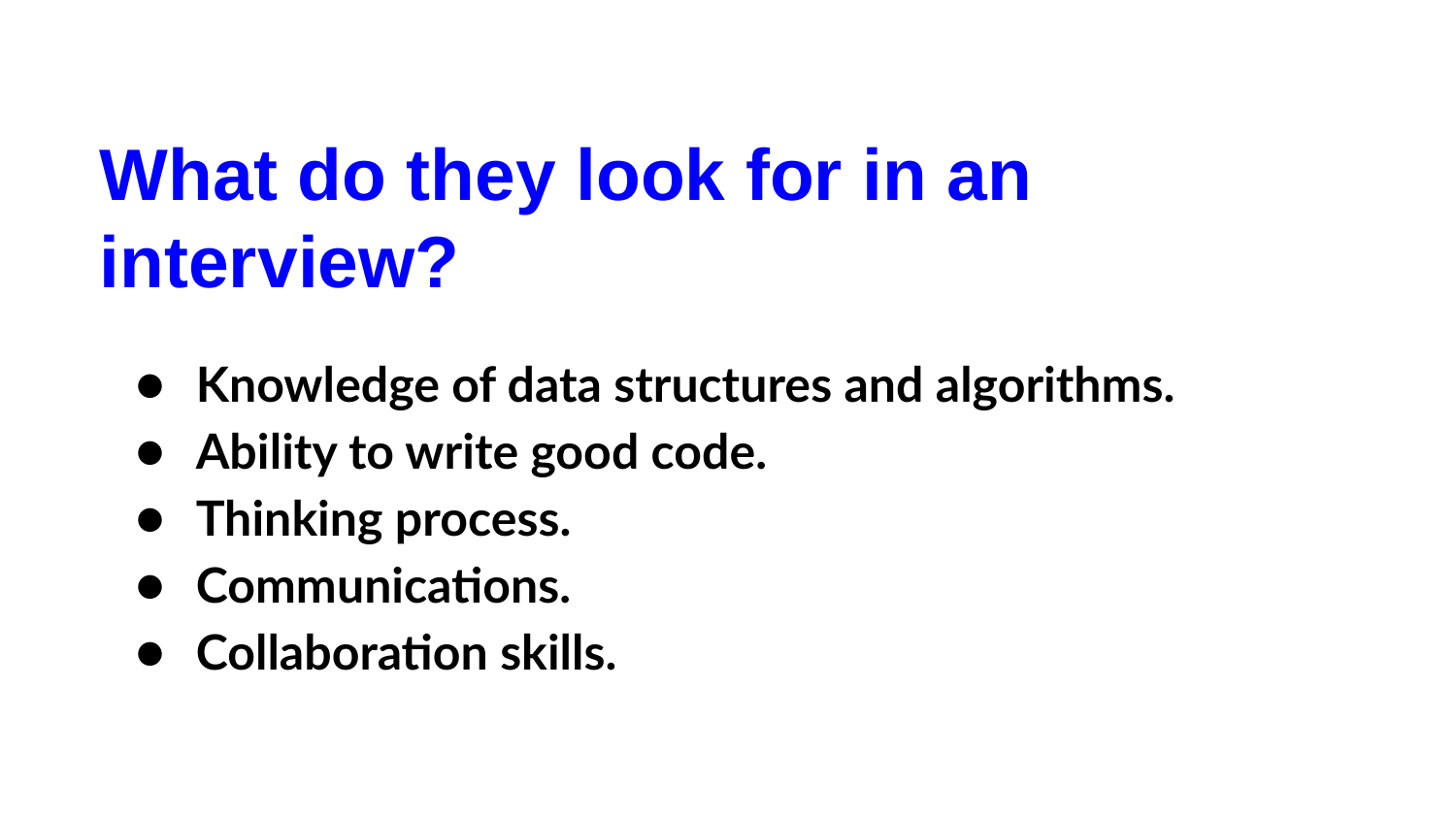

What do they look for in an interview?
Knowledge of data structures and algorithms.
Ability to write good code.
Thinking process.
Communications.
Collaboration skills.